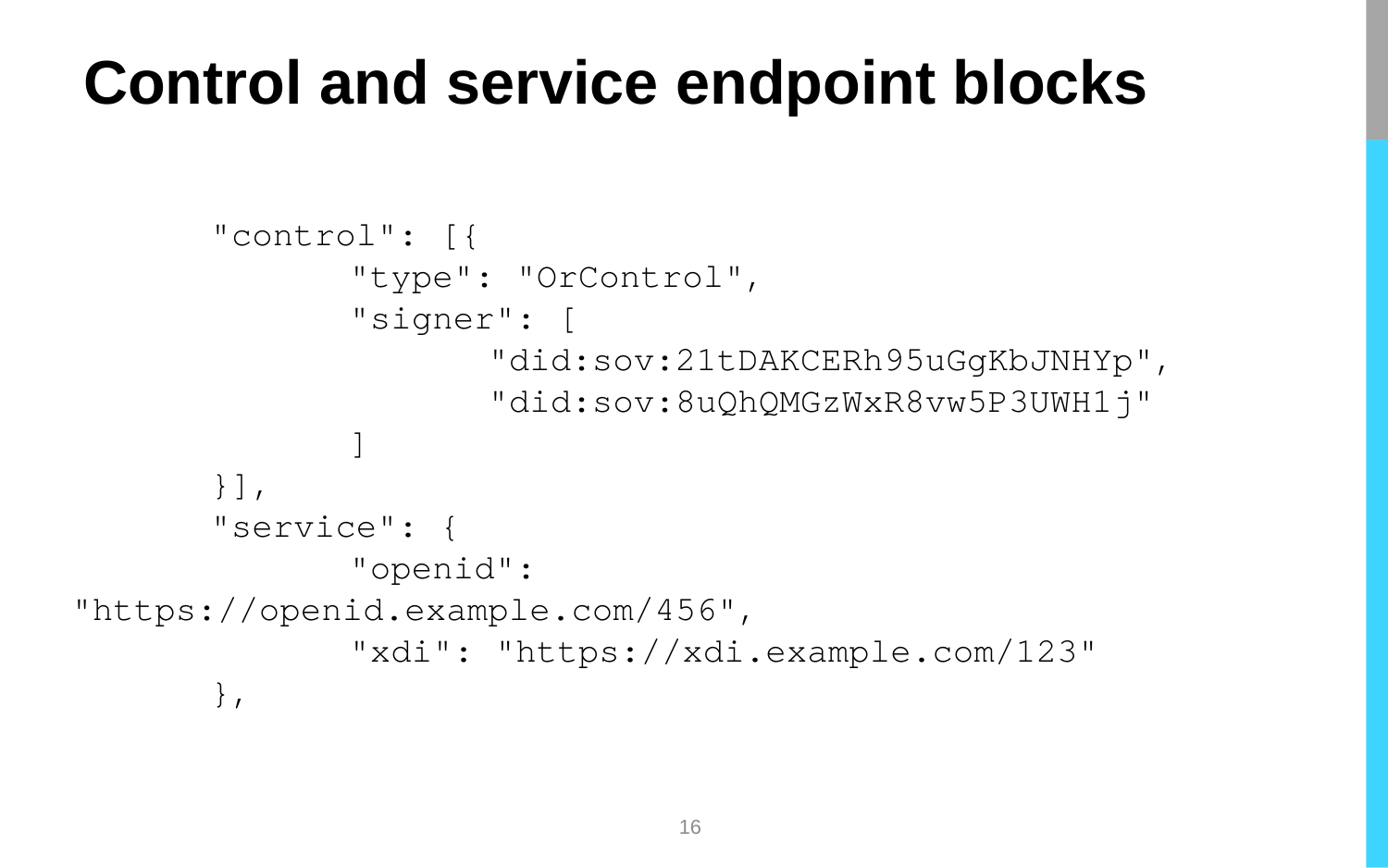

# Control and service endpoint blocks
	"control": [{
		"type": "OrControl",
		"signer": [
			"did:sov:21tDAKCERh95uGgKbJNHYp",
			"did:sov:8uQhQMGzWxR8vw5P3UWH1j"
		]
	}],
	"service": {
		"openid": "https://openid.example.com/456",
		"xdi": "https://xdi.example.com/123"
	},

16